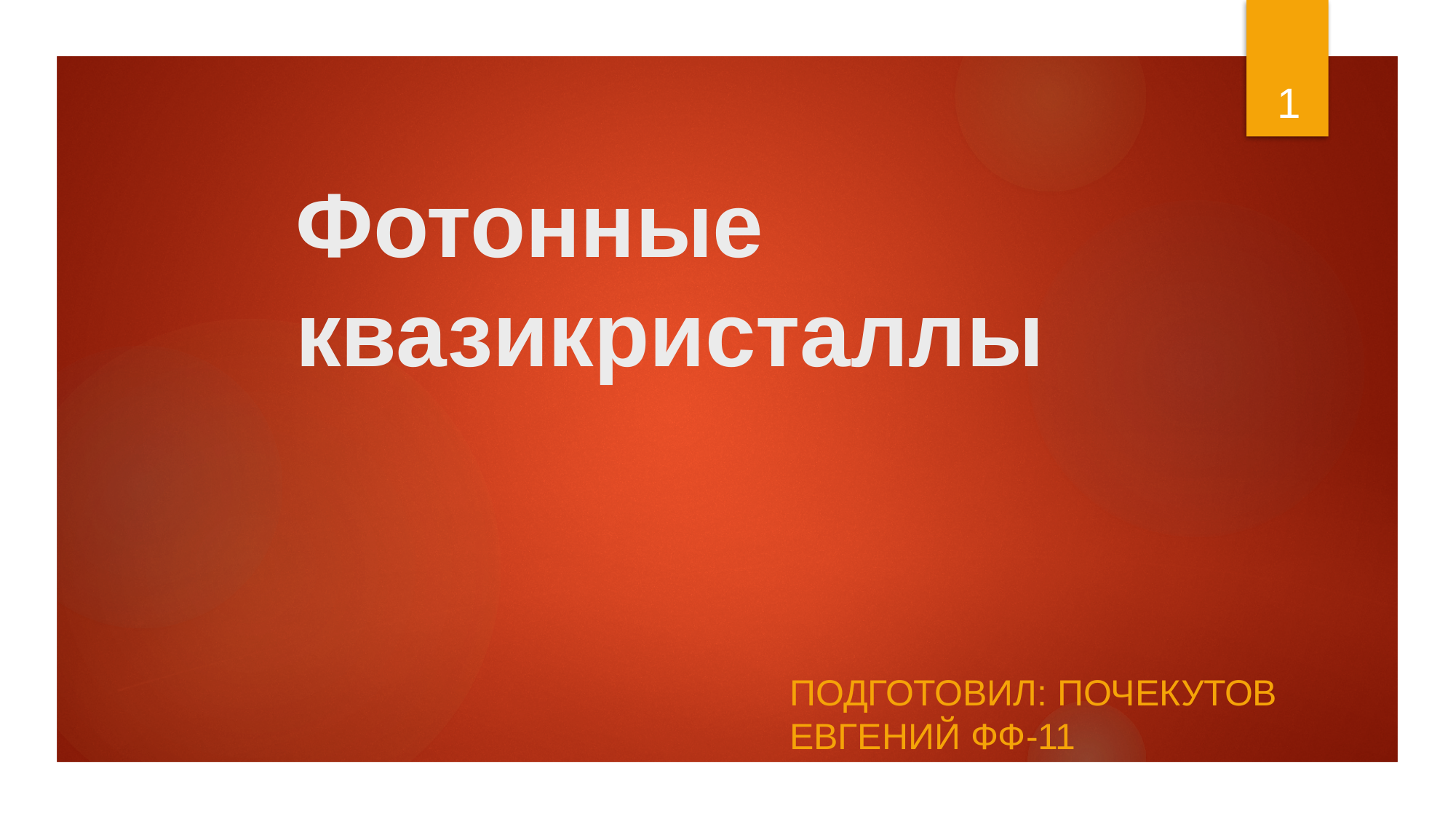

1
# Фотонные квазикристаллы
Подготовил: Почекутов евгений ФФ-11